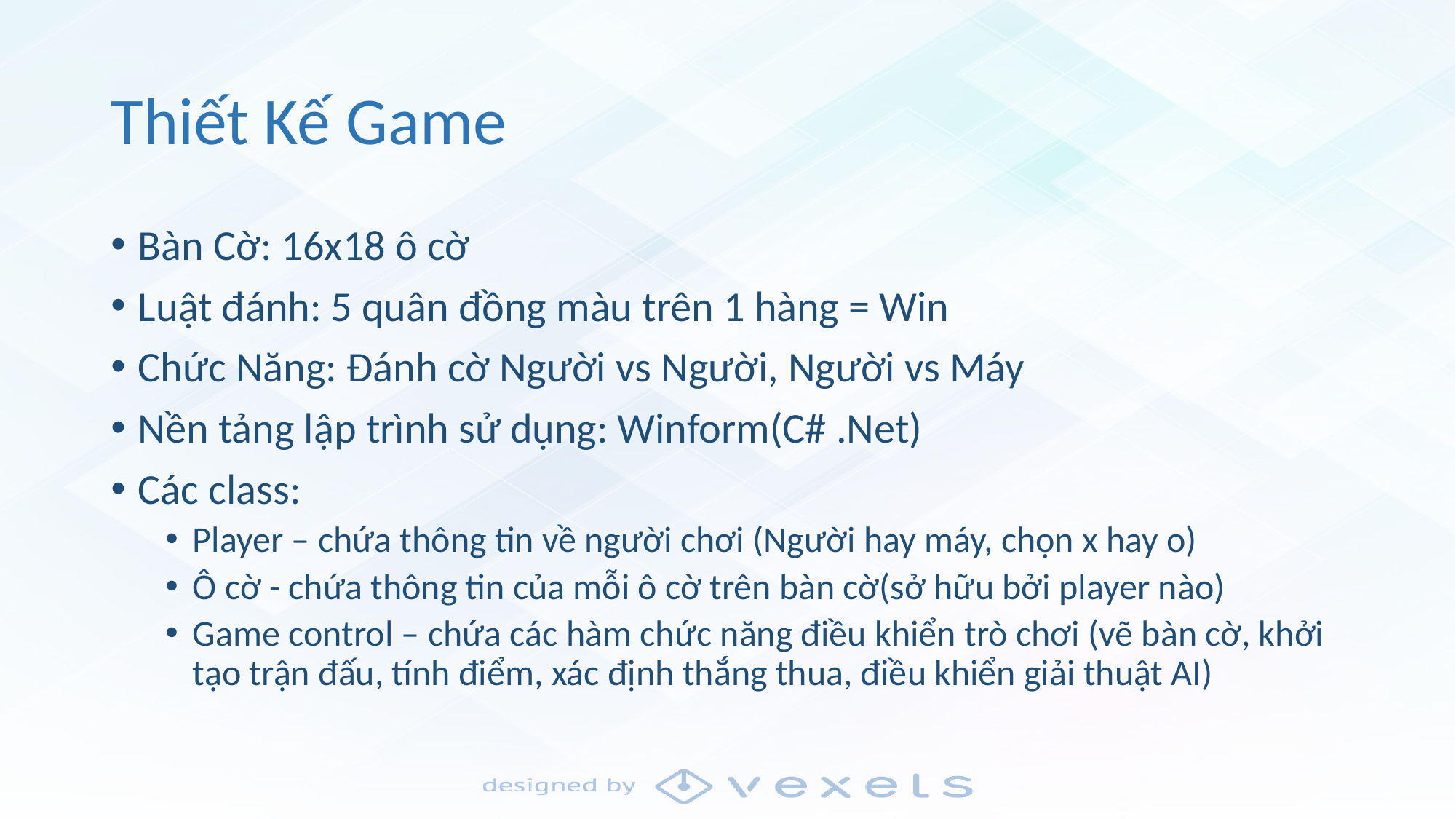

# Thiết Kế Game
Bàn Cờ: 16x18 ô cờ
Luật đánh: 5 quân đồng màu trên 1 hàng = Win
Chức Năng: Đánh cờ Người vs Người, Người vs Máy
Nền tảng lập trình sử dụng: Winform(C# .Net)
Các class:
Player – chứa thông tin về người chơi (Người hay máy, chọn x hay o)
Ô cờ - chứa thông tin của mỗi ô cờ trên bàn cờ(sở hữu bởi player nào)
Game control – chứa các hàm chức năng điều khiển trò chơi (vẽ bàn cờ, khởi tạo trận đấu, tính điểm, xác định thắng thua, điều khiển giải thuật AI)